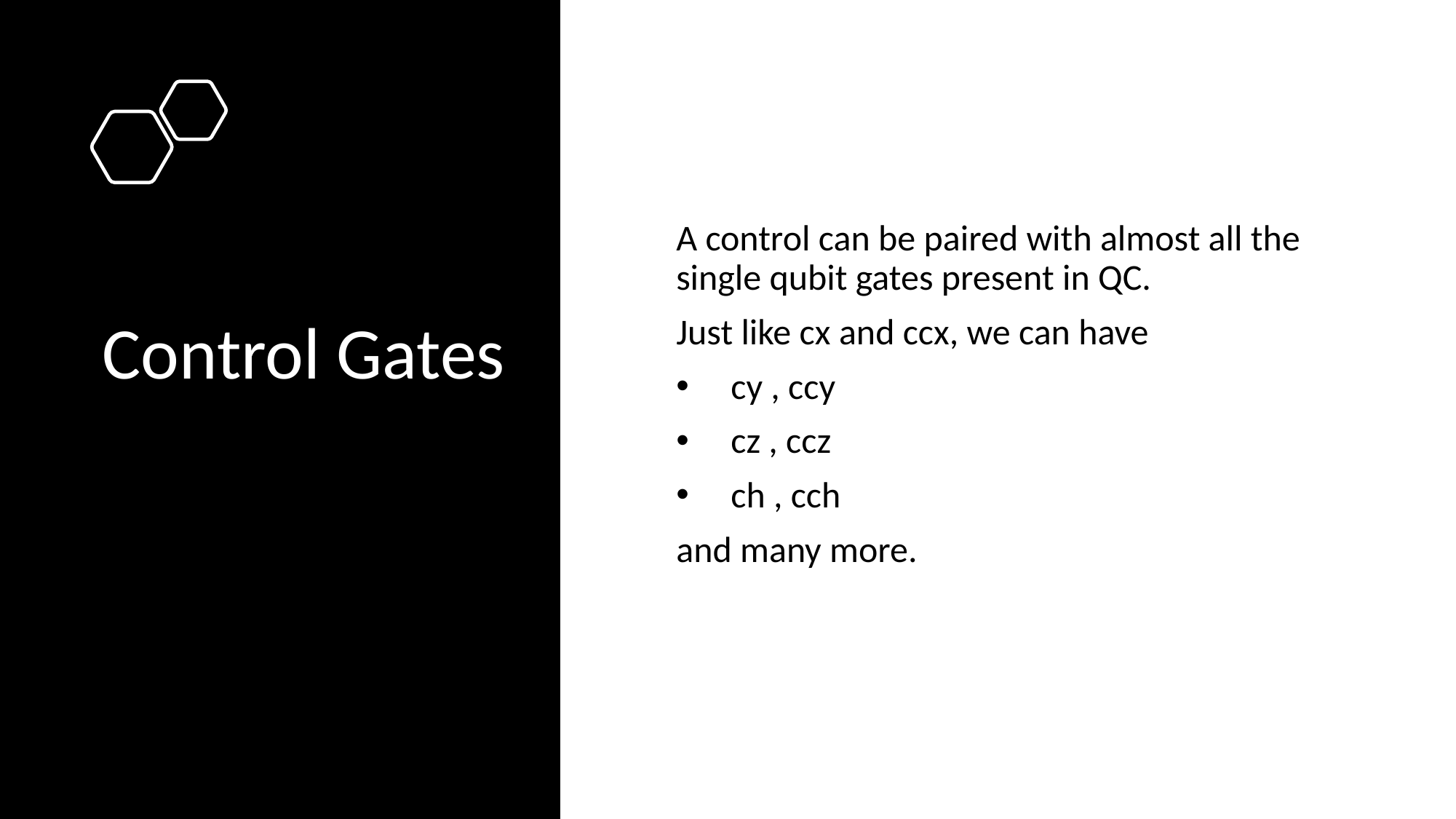

# Control Gates

A control can be paired with almost all the single qubit gates present in QC.
Just like cx and ccx, we can have
cy , ccy
cz , ccz
ch , cch
and many more.